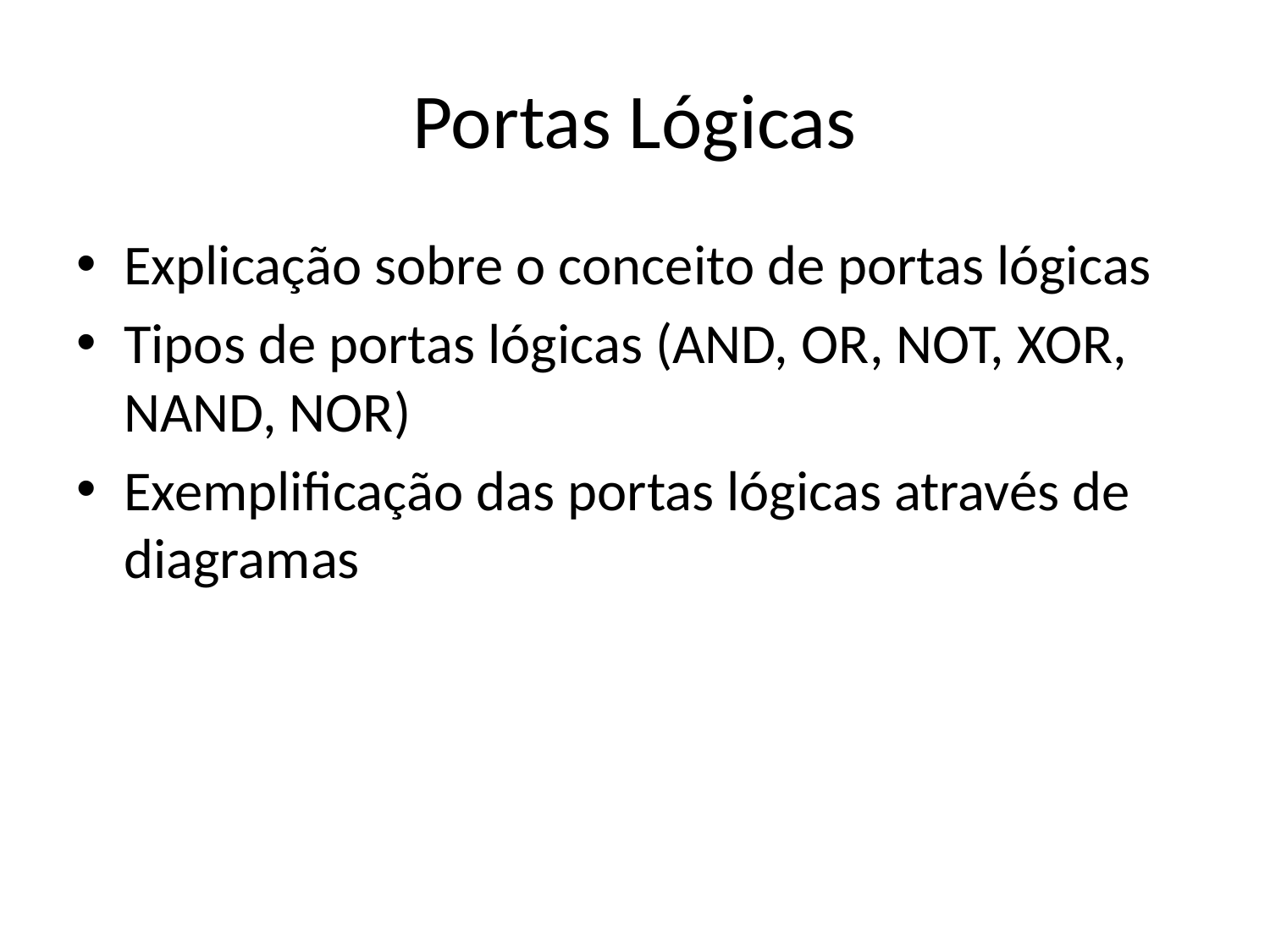

# Portas Lógicas
Explicação sobre o conceito de portas lógicas
Tipos de portas lógicas (AND, OR, NOT, XOR, NAND, NOR)
Exemplificação das portas lógicas através de diagramas